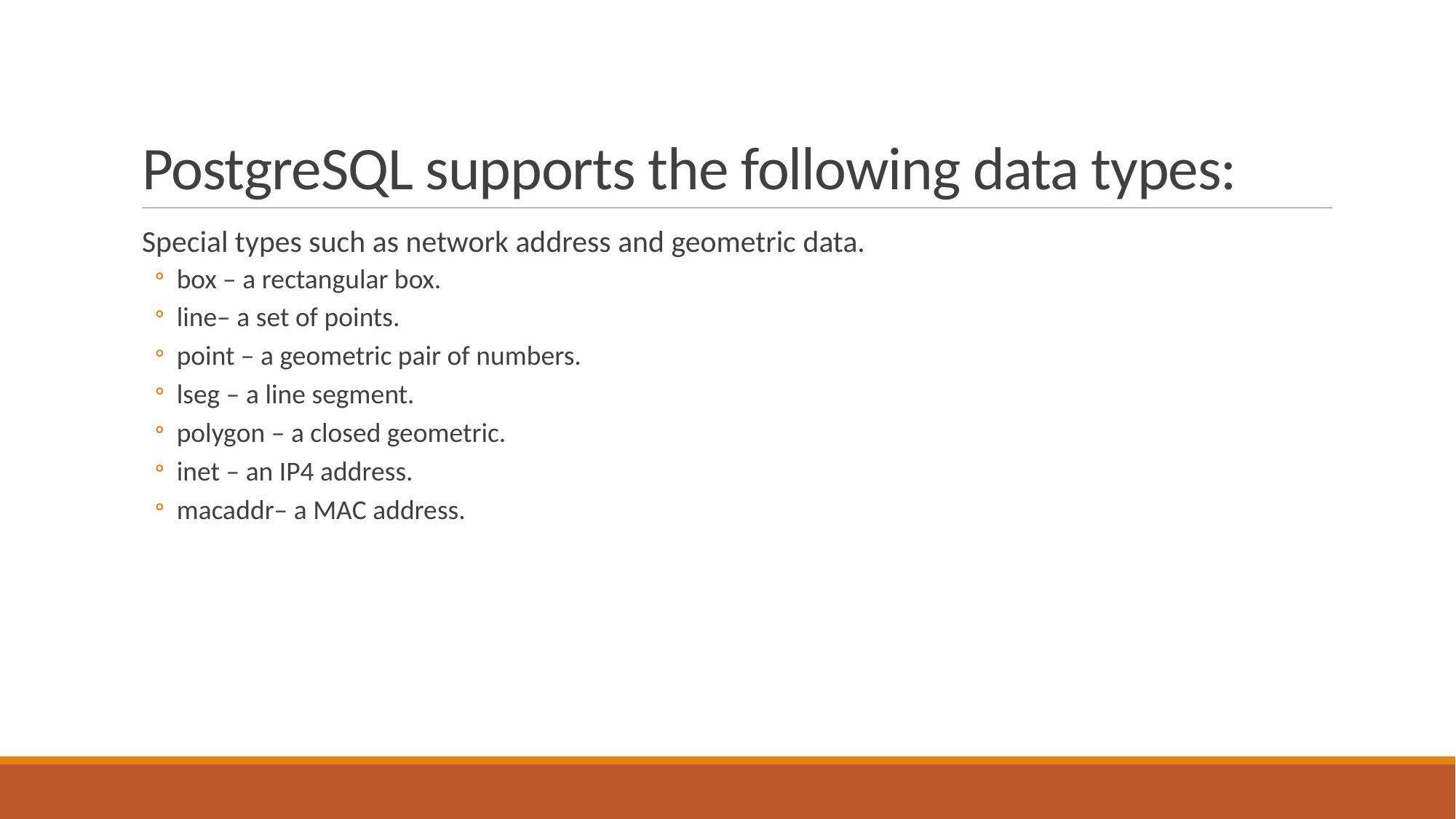

# PostgreSQL supports the following data types:
Special types such as network address and geometric data.
box – a rectangular box.
line– a set of points.
point – a geometric pair of numbers.
lseg – a line segment.
polygon – a closed geometric.
inet – an IP4 address.
macaddr– a MAC address.